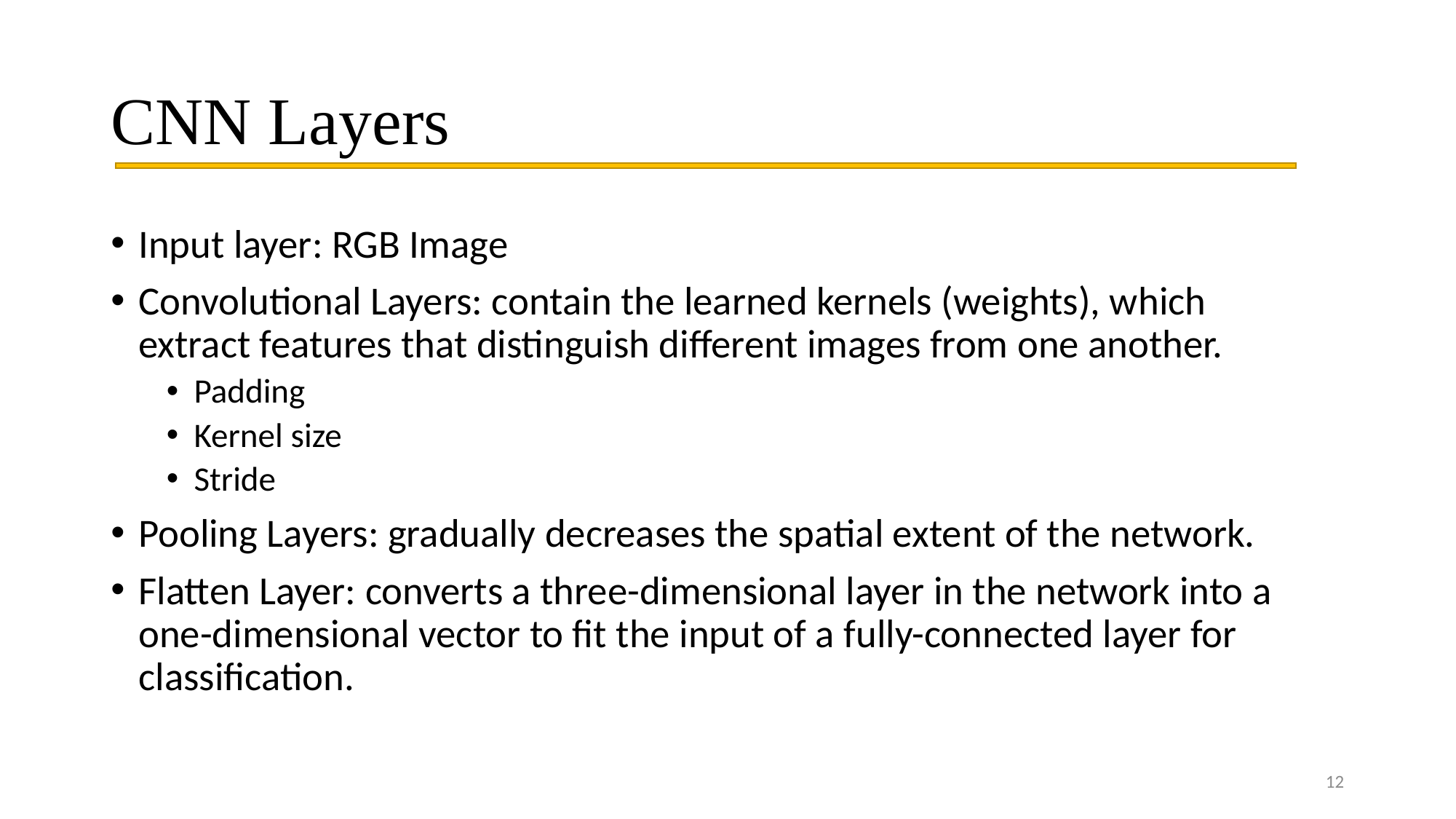

# CNN Layers

Input layer: RGB Image
Convolutional Layers: contain the learned kernels (weights), which extract features that distinguish different images from one another.
Padding
Kernel size
Stride
Pooling Layers: gradually decreases the spatial extent of the network.
Flatten Layer: converts a three-dimensional layer in the network into a one-dimensional vector to fit the input of a fully-connected layer for classification.

12